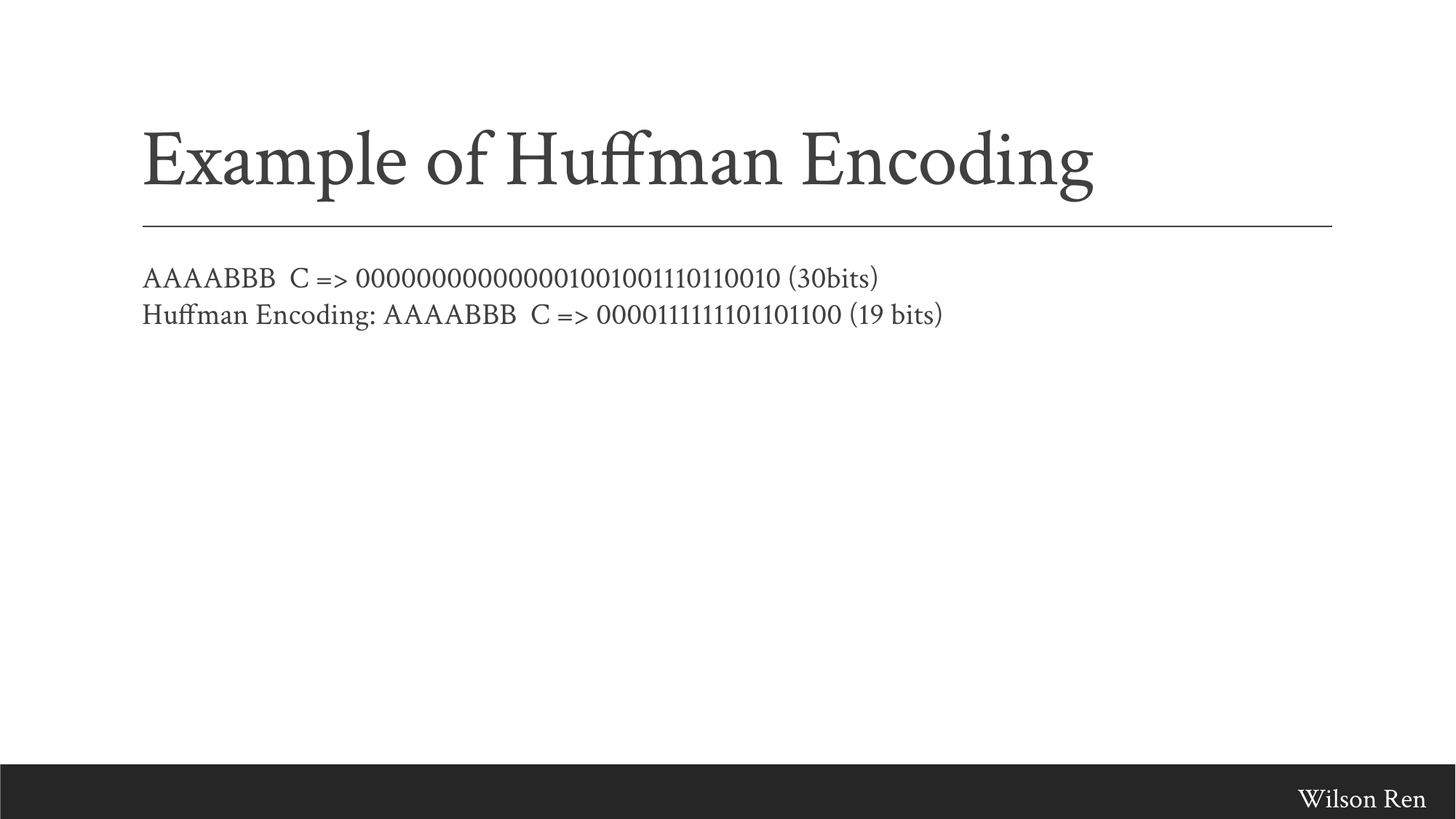

# Example of Huffman Encoding
AAAABBB  C => 000000000000001001001110110010 (30bits)
Huffman Encoding: AAAABBB  C => 0000111111101101100 (19 bits)
Wilson Ren